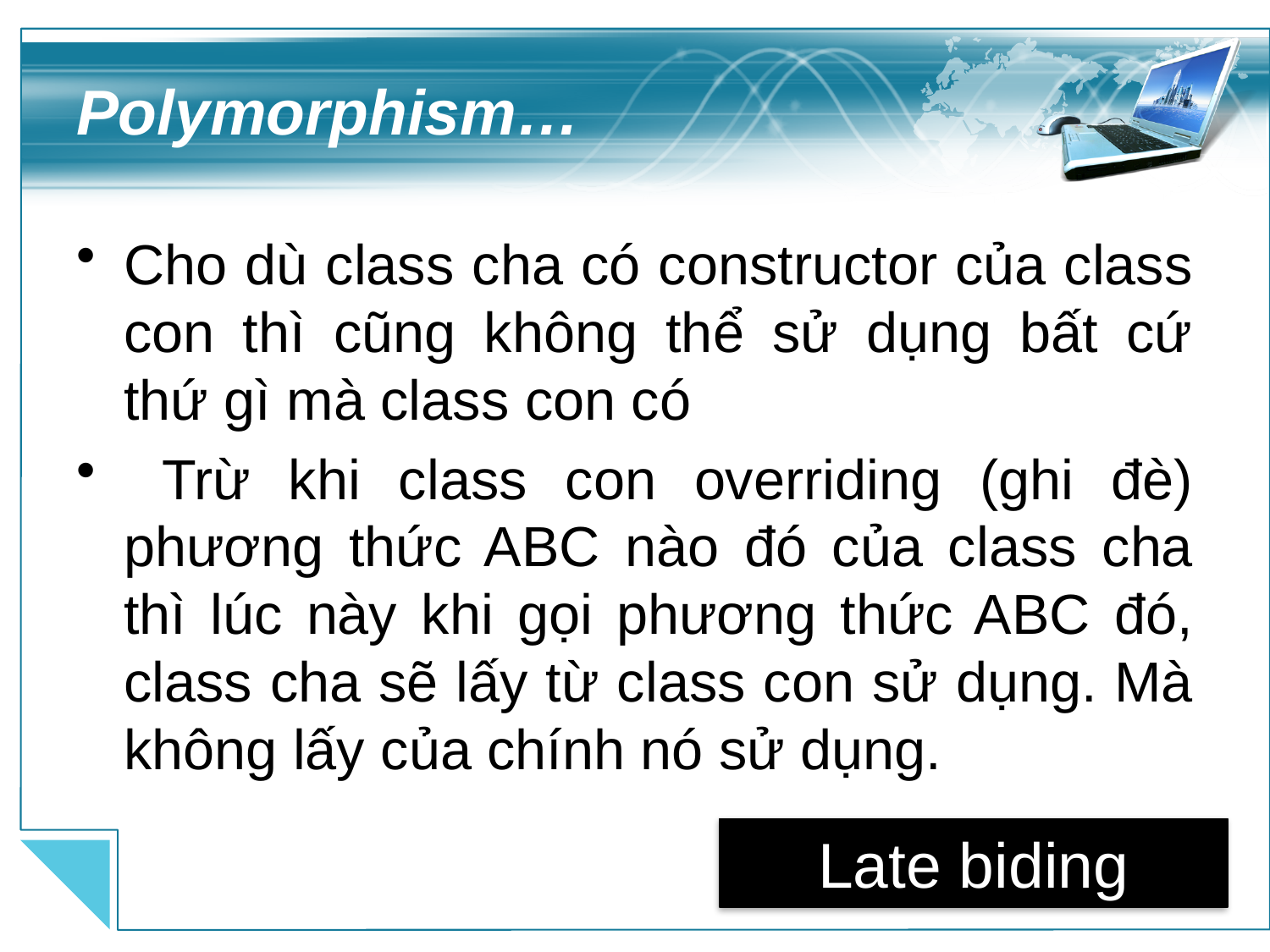

# Polymorphism…
Cho dù class cha có constructor của class con thì cũng không thể sử dụng bất cứ thứ gì mà class con có
 Trừ khi class con overriding (ghi đè) phương thức ABC nào đó của class cha thì lúc này khi gọi phương thức ABC đó, class cha sẽ lấy từ class con sử dụng. Mà không lấy của chính nó sử dụng.
Late biding